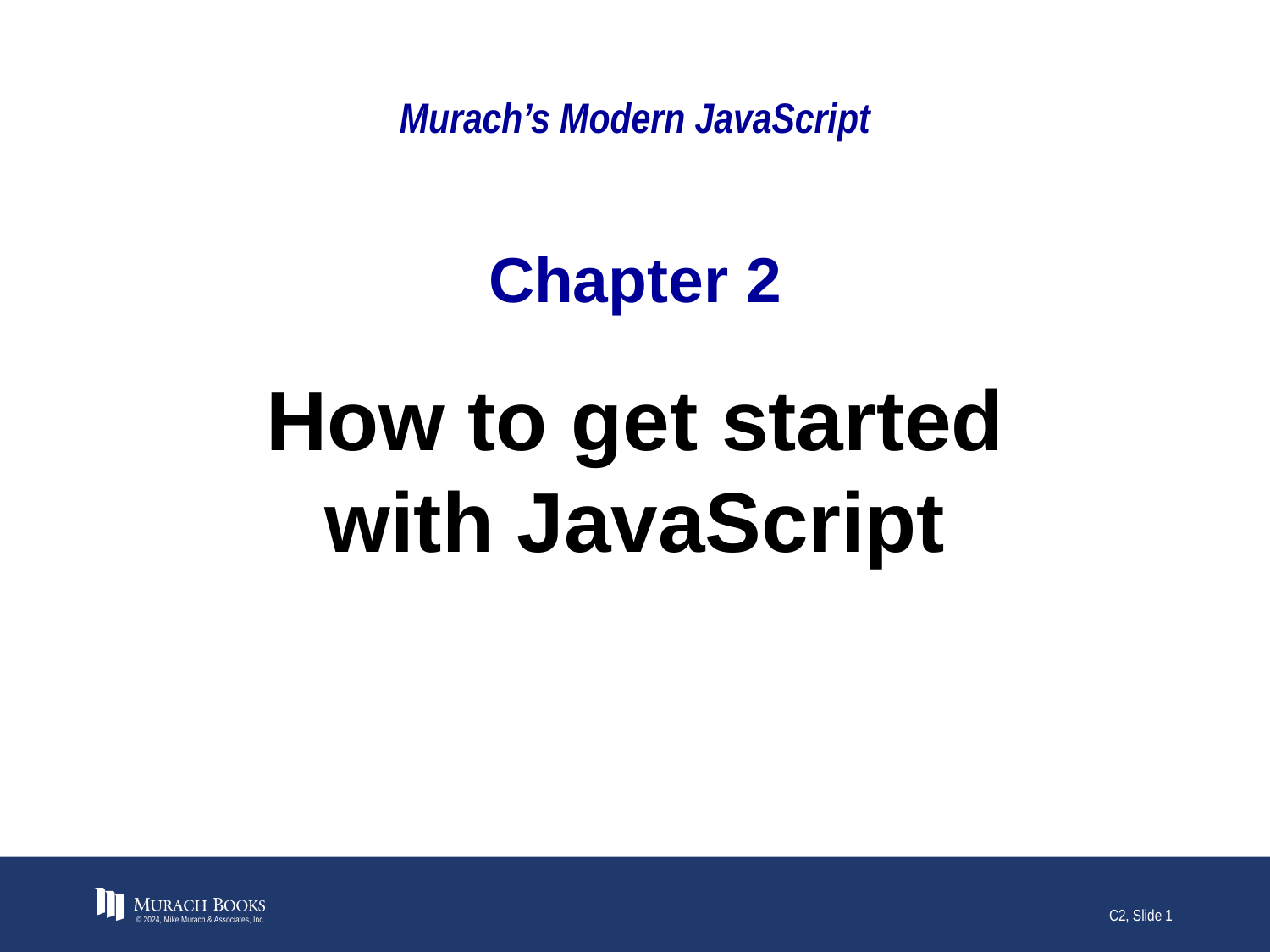

# Murach’s Modern JavaScript
Chapter 2
How to get started
with JavaScript

© 2024, Mike Murach & Associates, Inc.

C2, Slide 1